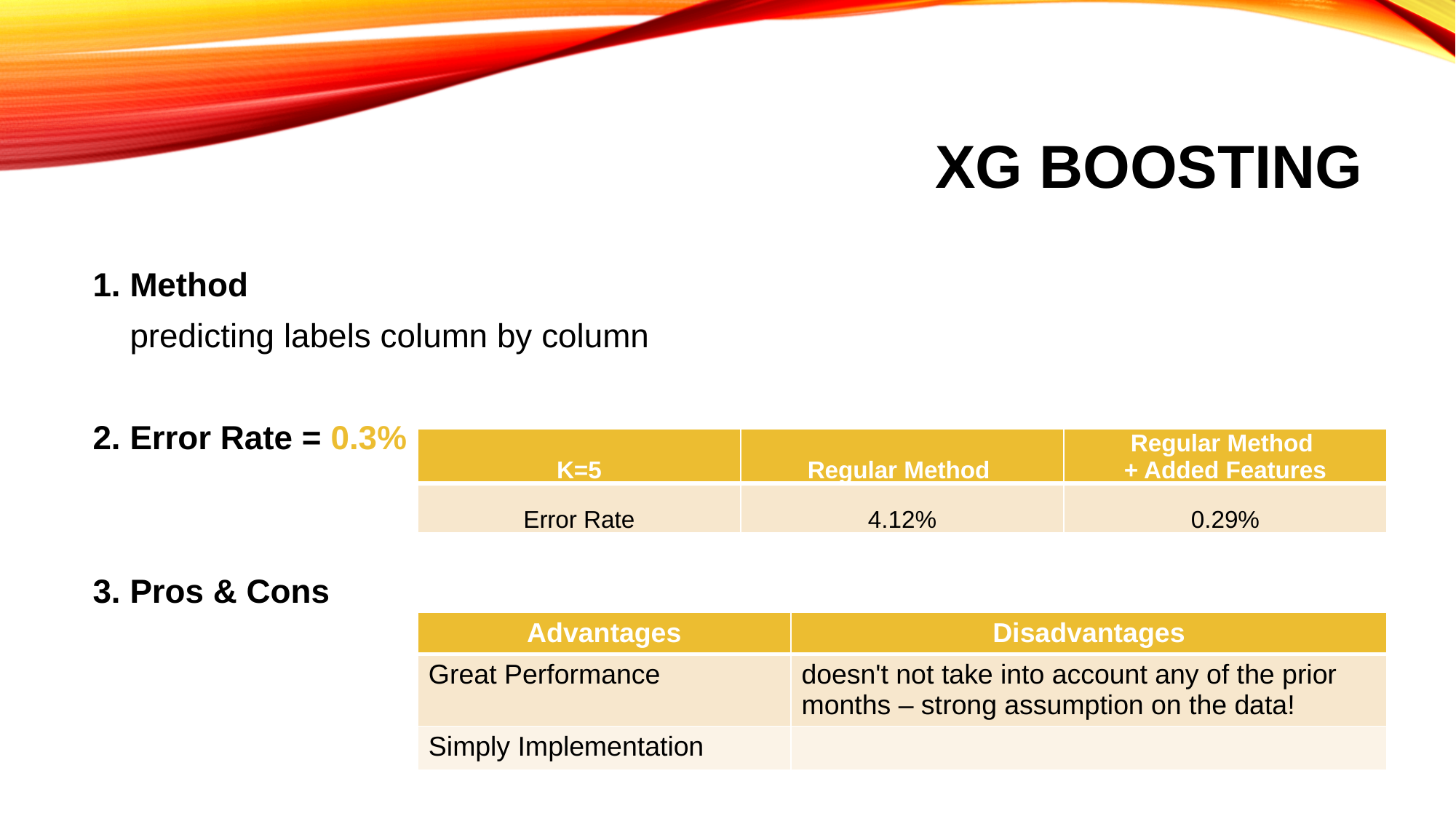

# XG Boosting
1. Method
    predicting labels column by column

2. Error Rate = 0.3%

3. Pros & Cons

| K=5 | Regular Method | Regular Method + Added Features |
| --- | --- | --- |
| Error Rate | 4.12% | 0.29% |
| Advantages | Disadvantages |
| --- | --- |
| Great Performance | doesn't not take into account any of the prior months – strong assumption on the data! |
| Simply Implementation |  |